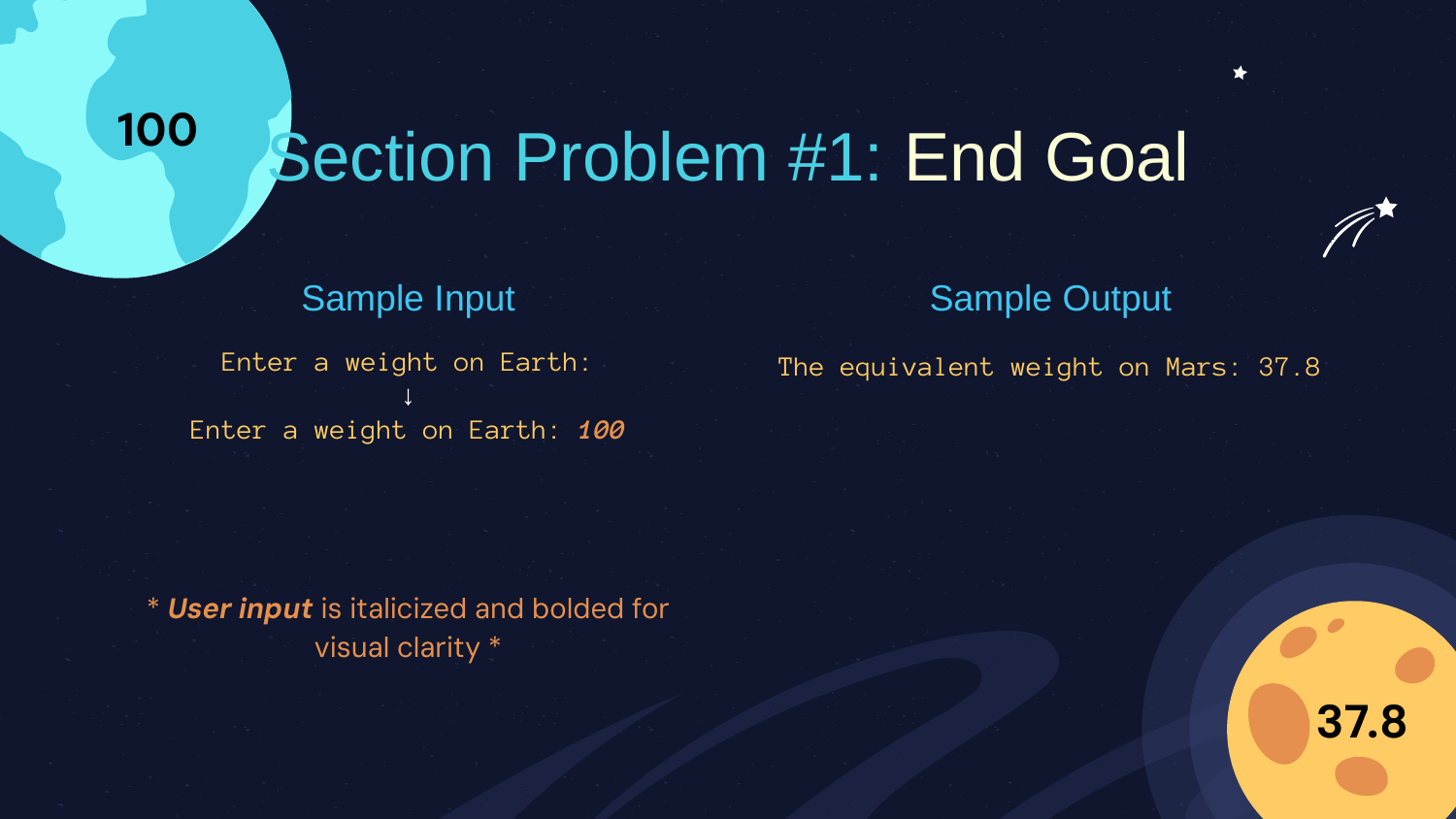

100
# Section Problem #1: End Goal
Sample Input
Enter a weight on Earth:
↓
Enter a weight on Earth: 100

* User input is italicized and bolded for visual clarity *
Sample Output
The equivalent weight on Mars: 37.8

37.8